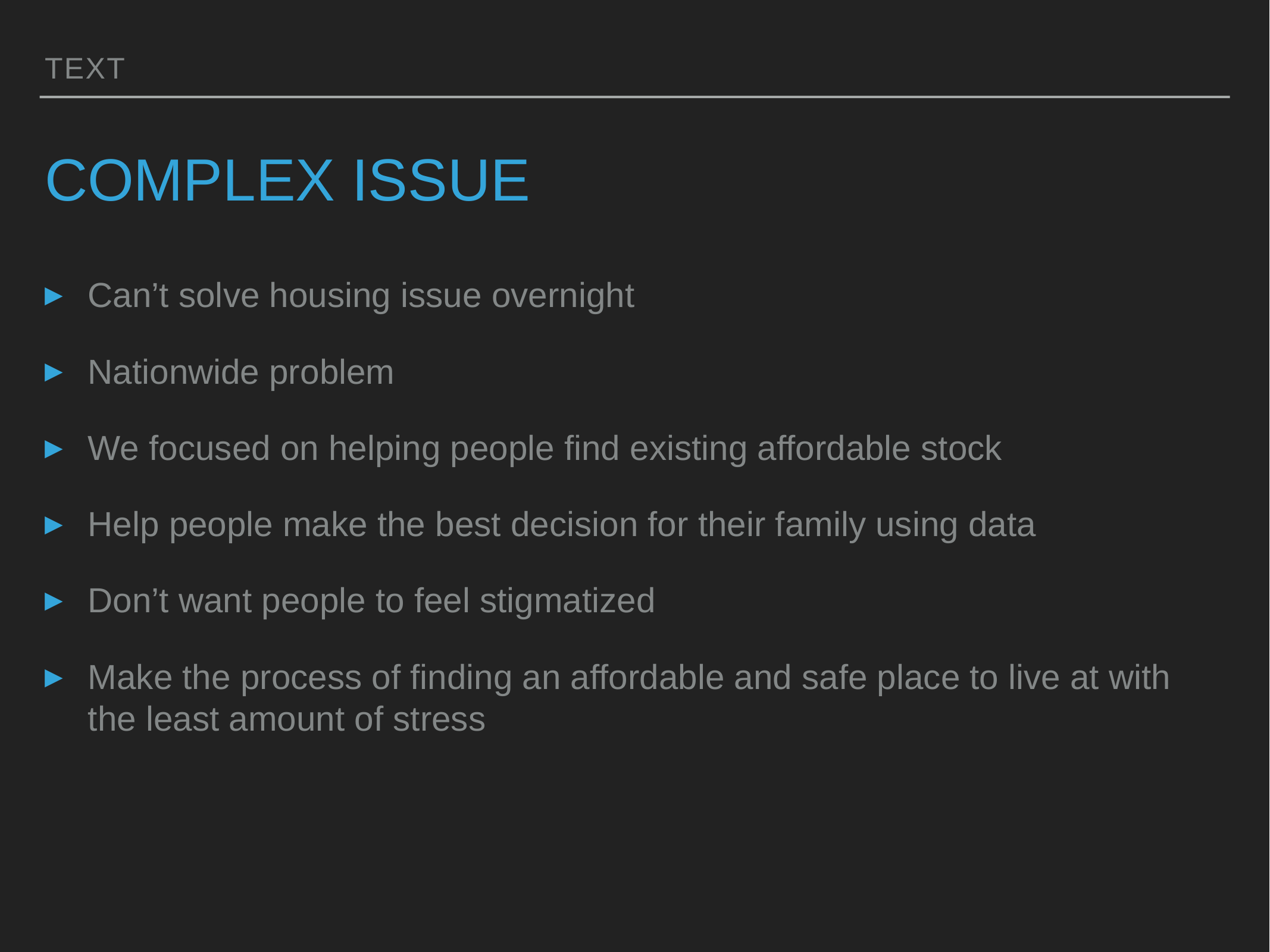

Text
# COMPLEX ISSUE
Can’t solve housing issue overnight
Nationwide problem
We focused on helping people find existing affordable stock
Help people make the best decision for their family using data
Don’t want people to feel stigmatized
Make the process of finding an affordable and safe place to live at with the least amount of stress